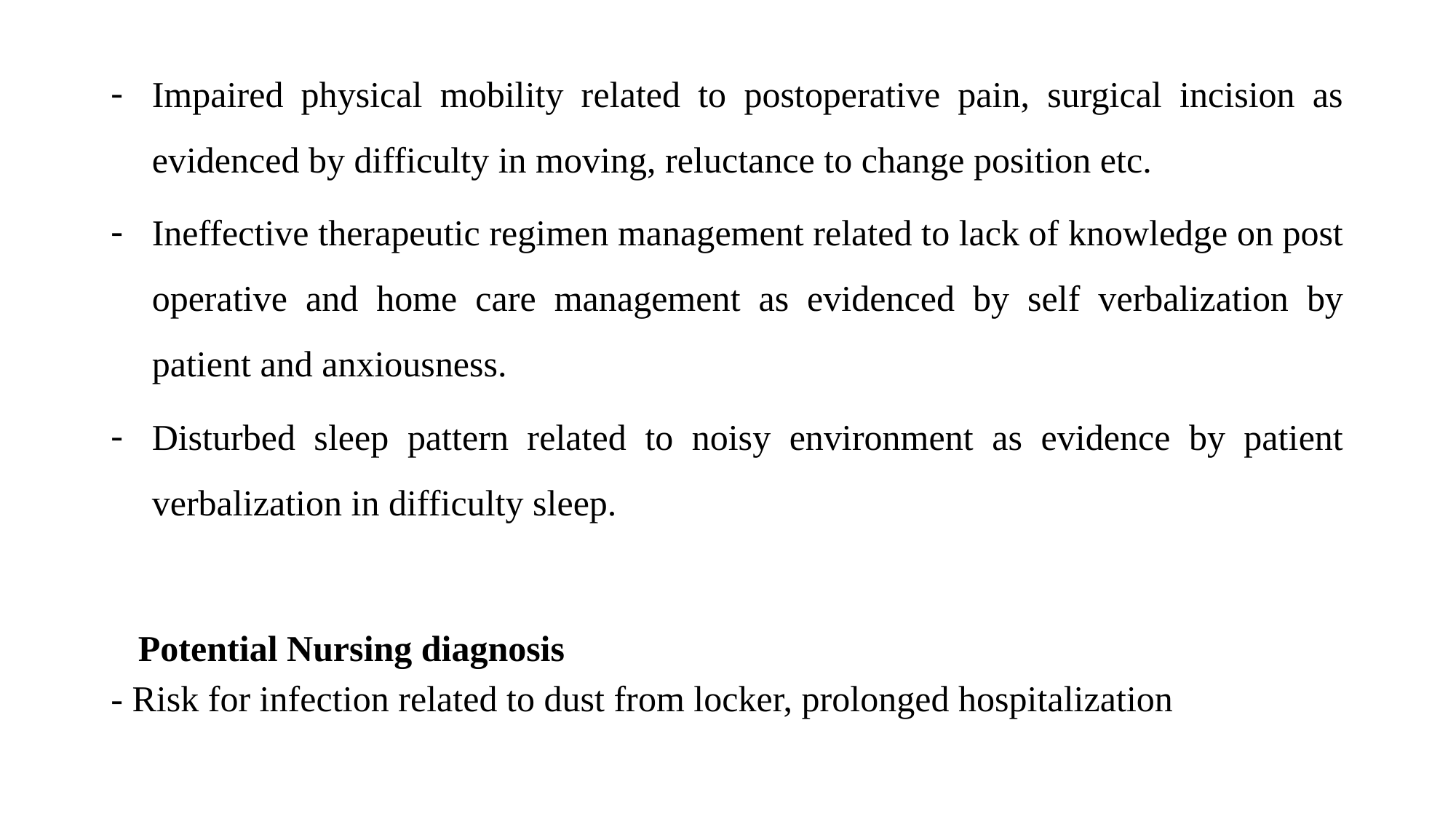

#
Impaired physical mobility related to postoperative pain, surgical incision as evidenced by difficulty in moving, reluctance to change position etc.
Ineffective therapeutic regimen management related to lack of knowledge on post operative and home care management as evidenced by self verbalization by patient and anxiousness.
Disturbed sleep pattern related to noisy environment as evidence by patient verbalization in difficulty sleep.

   Potential Nursing diagnosis
- Risk for infection related to dust from locker, prolonged hospitalization